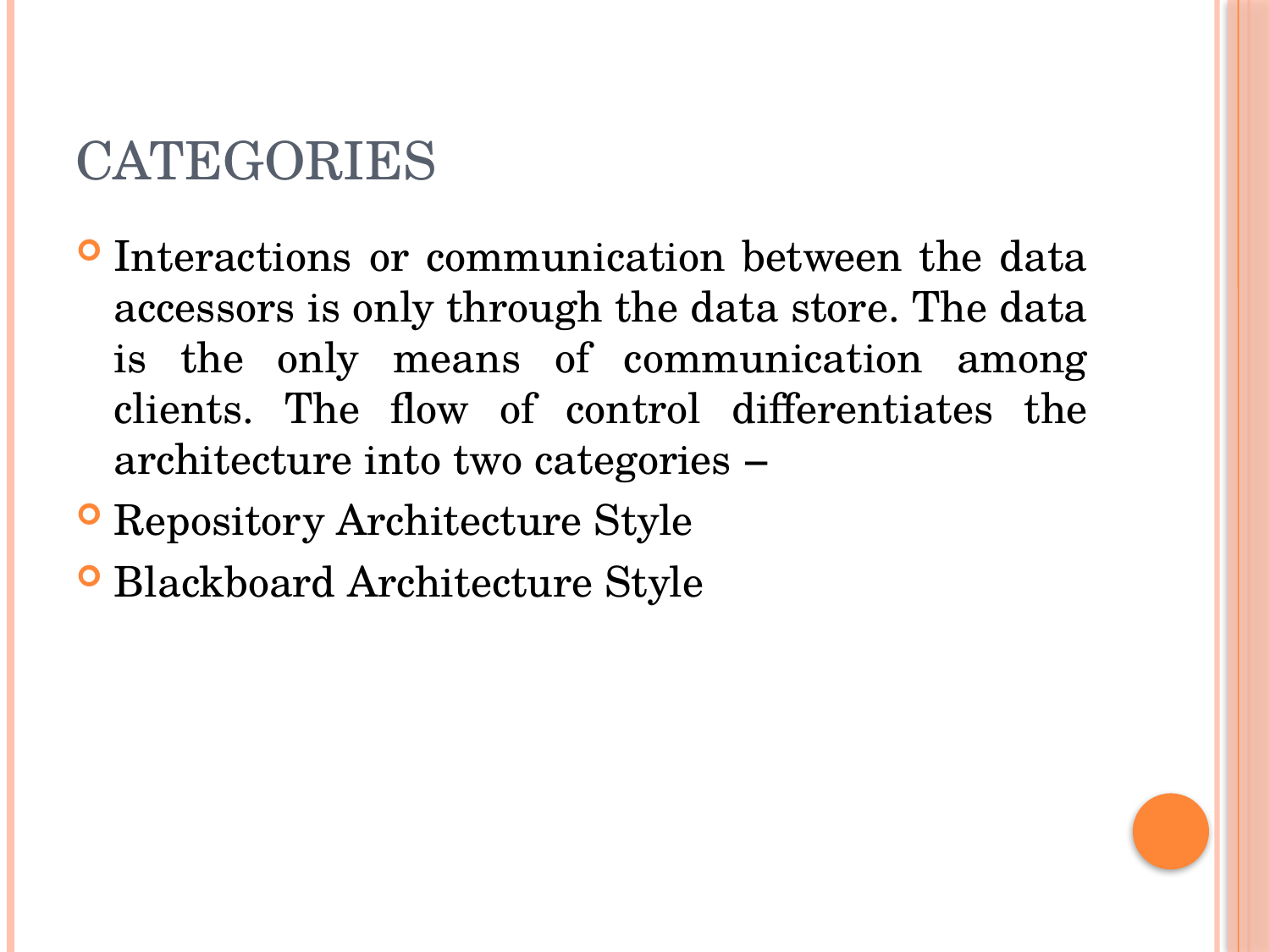

# categories
Interactions or communication between the data accessors is only through the data store. The data is the only means of communication among clients. The flow of control differentiates the architecture into two categories −
Repository Architecture Style
Blackboard Architecture Style